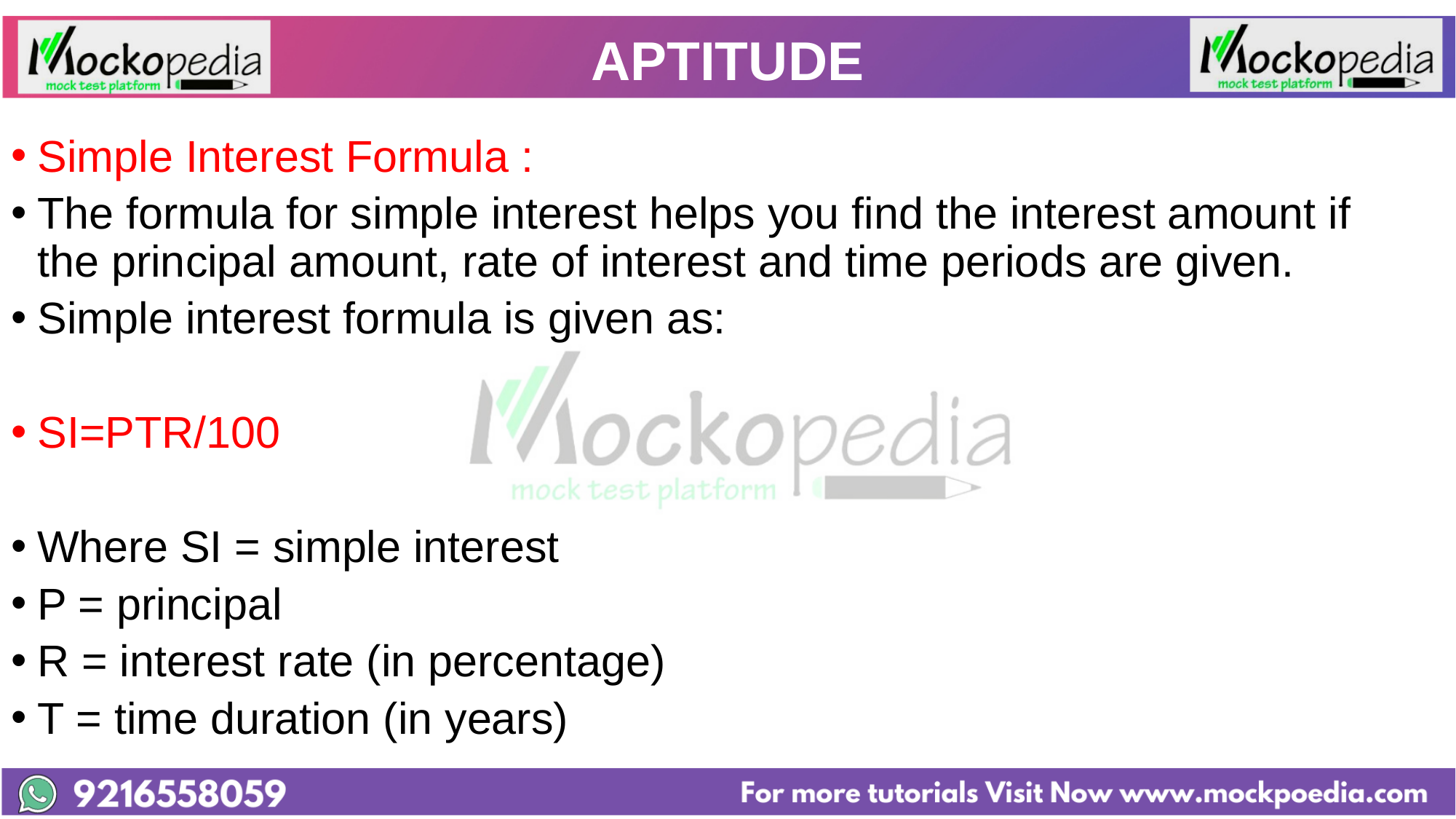

# APTITUDE
Simple Interest Formula :
The formula for simple interest helps you find the interest amount if the principal amount, rate of interest and time periods are given.
Simple interest formula is given as:

SI=PTR/100

Where SI = simple interest
P = principal
R = interest rate (in percentage)
T = time duration (in years)